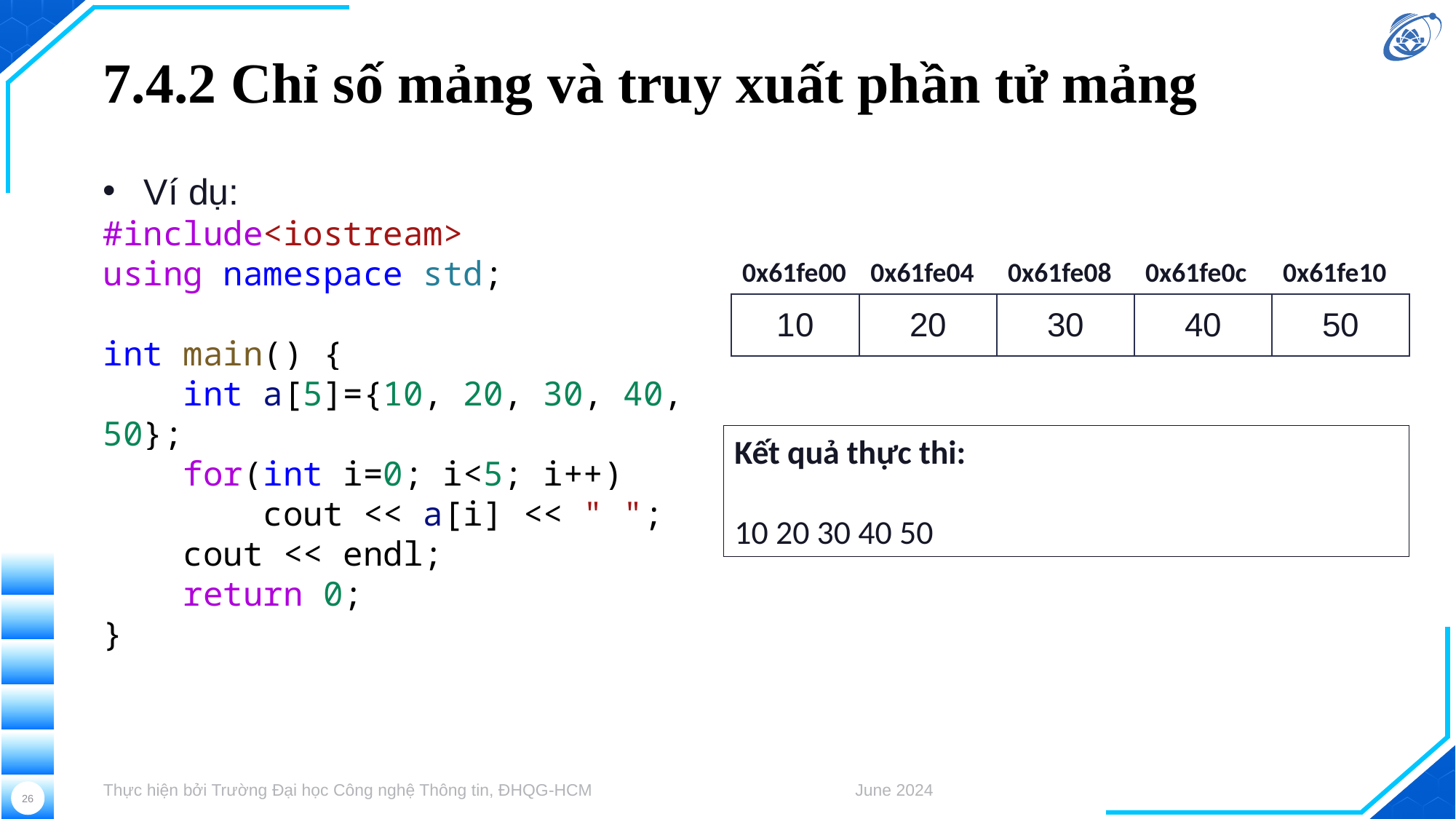

# 7.4.2 Chỉ số mảng và truy xuất phần tử mảng
Ví dụ:
#include<iostream>
using namespace std;
int main() {
    int a[5]={10, 20, 30, 40, 50};
    for(int i=0; i<5; i++)
        cout << a[i] << " ";
    cout << endl;
    return 0;
}
| 0x61fe00 | 0x61fe04 | 0x61fe08 | 0x61fe0c | 0x61fe10 |
| --- | --- | --- | --- | --- |
| 10 | 20 | 30 | 40 | 50 |
Kết quả thực thi:

10 20 30 40 50
Thực hiện bởi Trường Đại học Công nghệ Thông tin, ĐHQG-HCM
June 2024
26